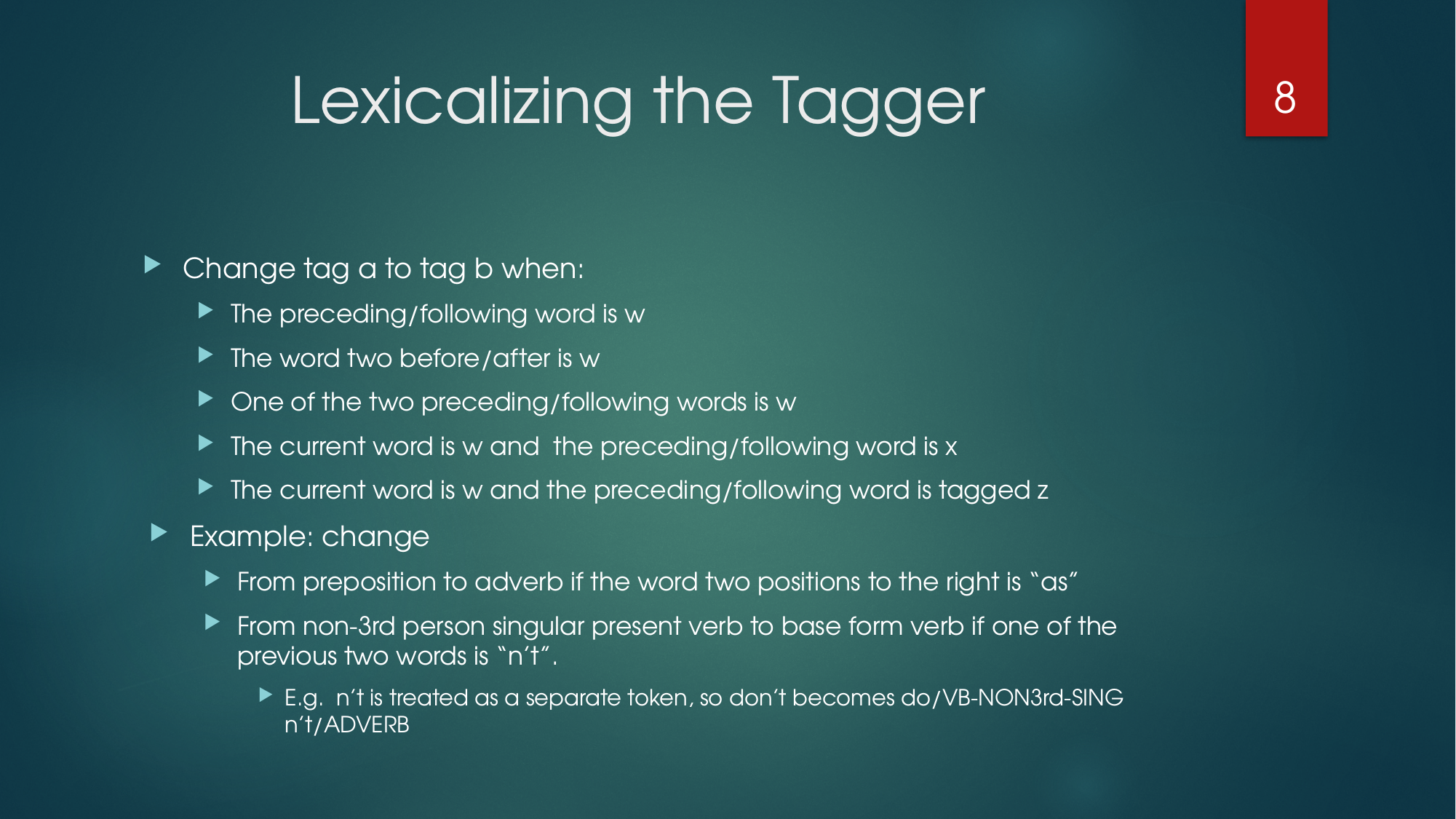

8
# Lexicalizing the Tagger
Change tag a to tag b when:
The preceding/following word is w
The word two before/after is w
One of the two preceding/following words is w
The current word is w and  the preceding/following word is x
The current word is w and the preceding/following word is tagged z
Example: change
From preposition to adverb if the word two positions to the right is “as”
From non-3rd person singular present verb to base form verb if one of the previous two words is “n’t”.
E.g.  n’t is treated as a separate token, so don’t becomes do/VB-NON3rd-SING n’t/ADVERB